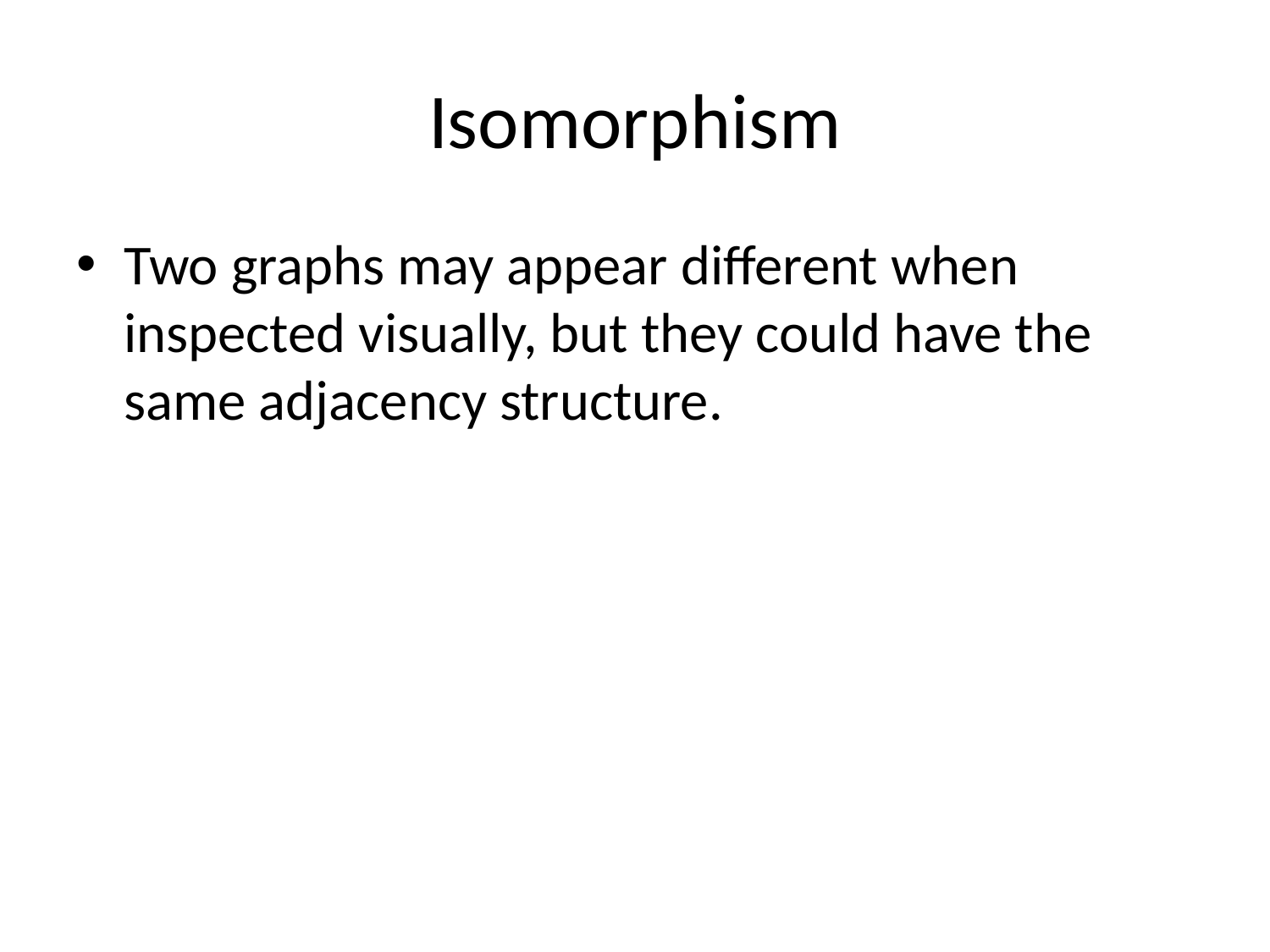

# Isomorphism
Two graphs may appear different when inspected visually, but they could have the same adjacency structure.